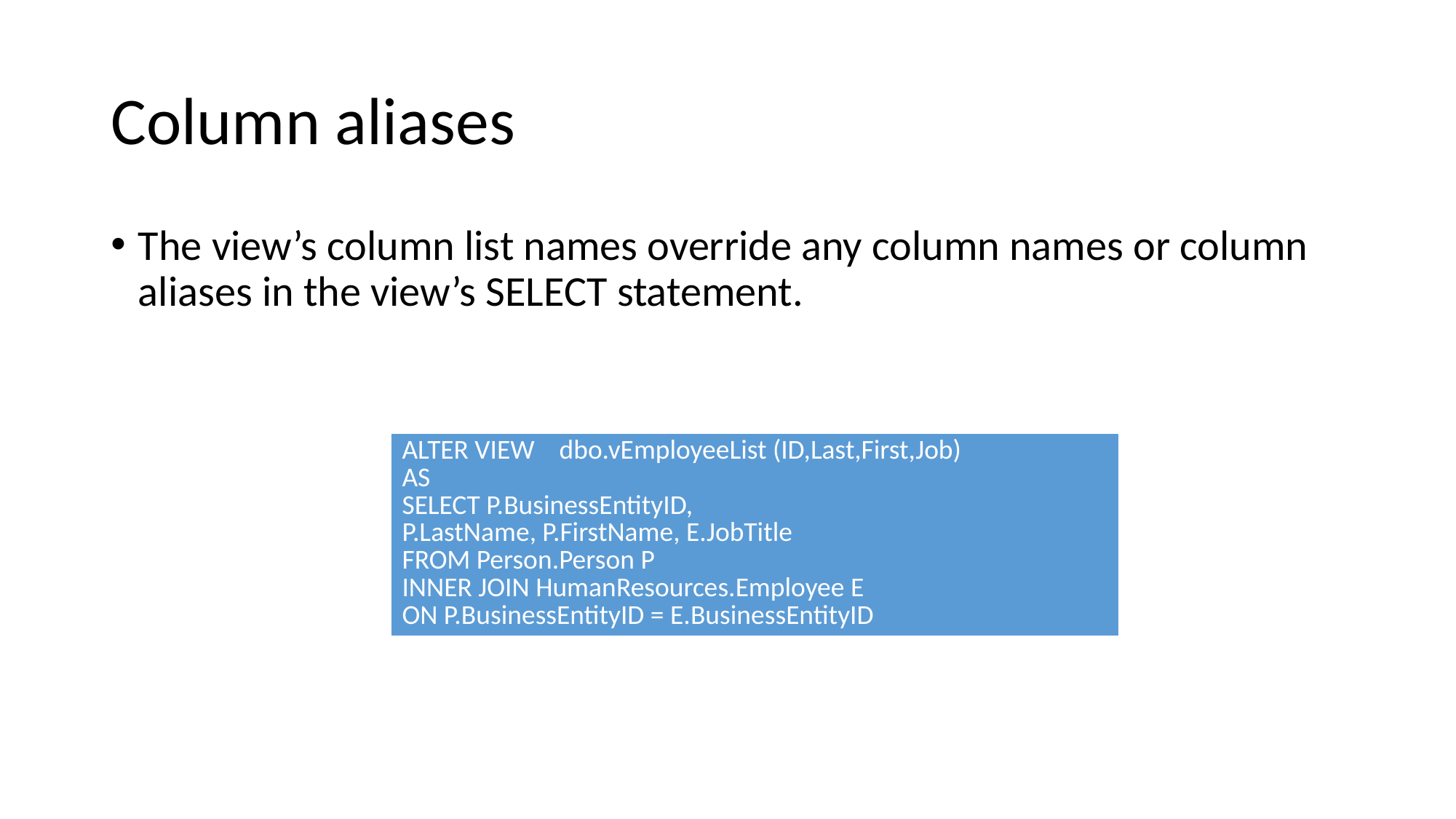

# Column aliases
The view’s column list names override any column names or column aliases in the view’s SELECT statement.

| ALTER VIEW dbo.vEmployeeList (ID,Last,First,Job) AS SELECT P.BusinessEntityID, P.LastName, P.FirstName, E.JobTitle FROM Person.Person P INNER JOIN HumanResources.Employee E ON P.BusinessEntityID = E.BusinessEntityID |
| --- |